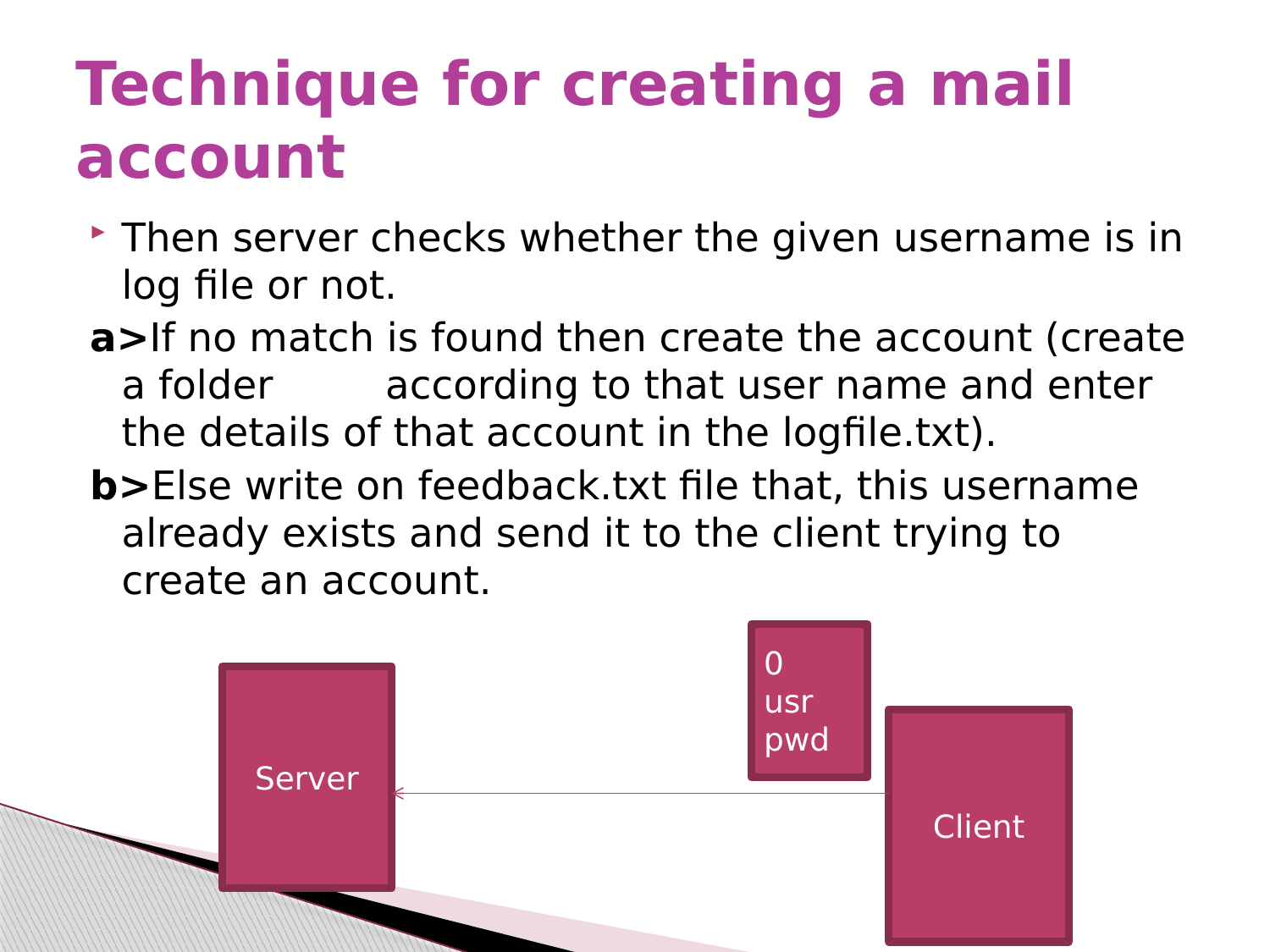

# Technique for creating a mail account
Then server checks whether the given username is in log file or not.
a>If no match is found then create the account (create a folder         according to that user name and enter the details of that account in the logfile.txt).
b>Else write on feedback.txt file that, this username already exists and send it to the client trying to create an account.
0
usr
pwd
Server
Client